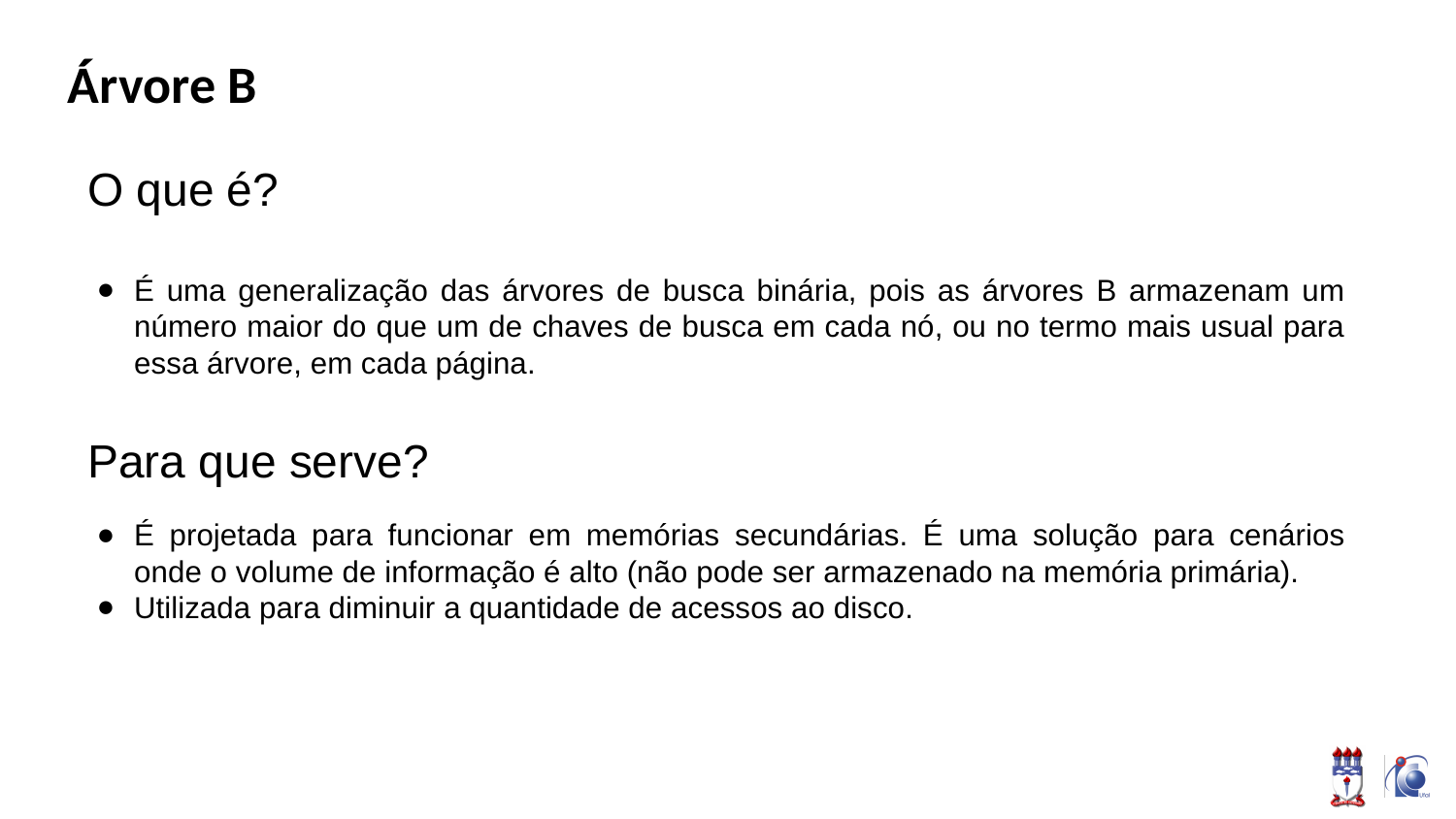

Árvore B
O que é?

É uma generalização das árvores de busca binária, pois as árvores B armazenam um número maior do que um de chaves de busca em cada nó, ou no termo mais usual para essa árvore, em cada página.

Para que serve?

É projetada para funcionar em memórias secundárias. É uma solução para cenários onde o volume de informação é alto (não pode ser armazenado na memória primária).
Utilizada para diminuir a quantidade de acessos ao disco.